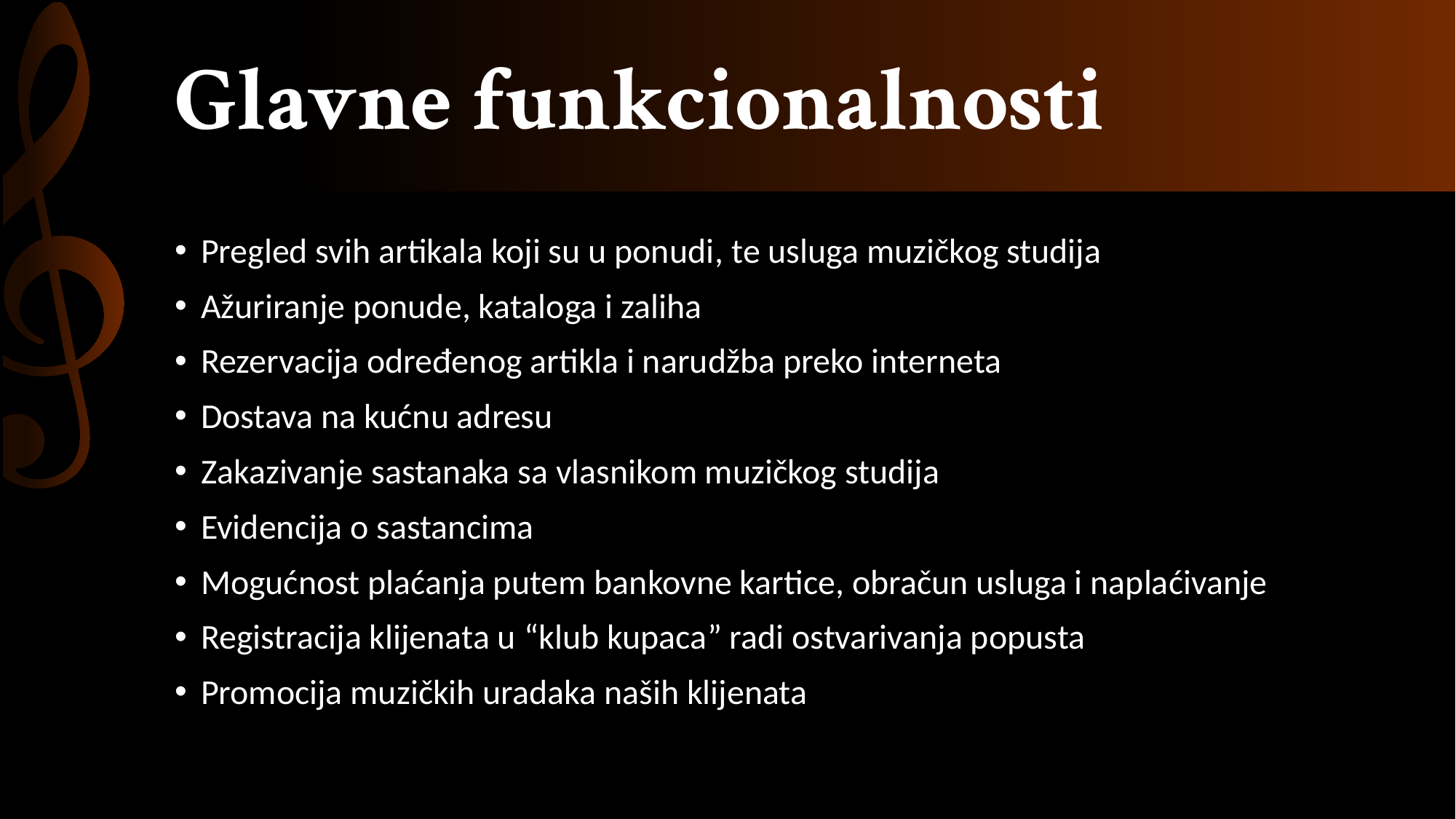

# Glavne funkcionalnosti
Pregled svih artikala koji su u ponudi, te usluga muzičkog studija
Ažuriranje ponude, kataloga i zaliha
Rezervacija određenog artikla i narudžba preko interneta
Dostava na kućnu adresu
Zakazivanje sastanaka sa vlasnikom muzičkog studija
Evidencija o sastancima
Mogućnost plaćanja putem bankovne kartice, obračun usluga i naplaćivanje
Registracija klijenata u “klub kupaca” radi ostvarivanja popusta
Promocija muzičkih uradaka naših klijenata